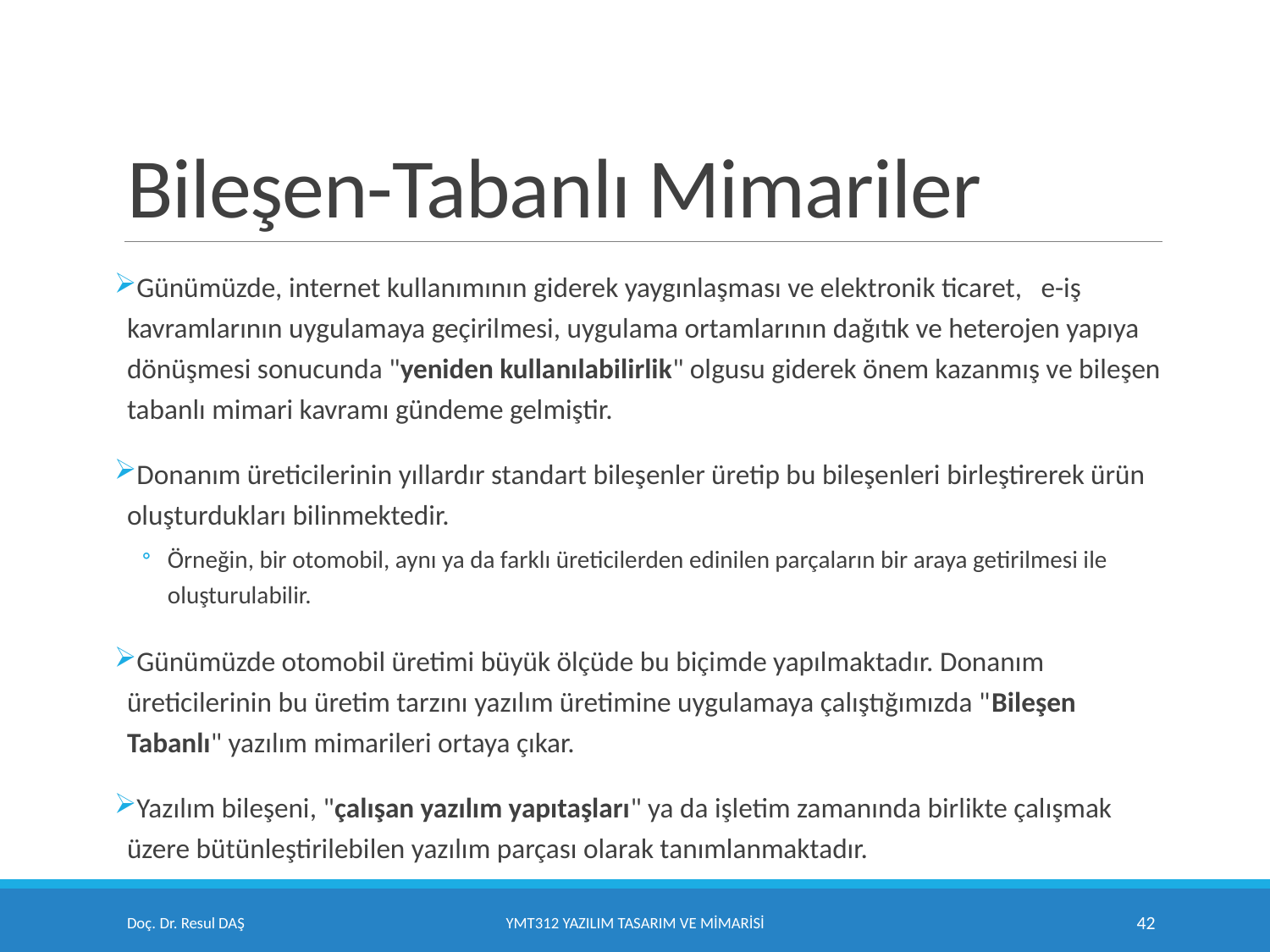

# Bileşen-Tabanlı Mimariler
Günümüzde, internet kullanımının giderek yaygınlaşması ve elektronik ticaret,   e-iş kavramlarının uygulamaya geçirilmesi, uygulama ortamlarının dağıtık ve heterojen yapıya dönüşmesi sonucunda "yeniden kullanılabilirlik" olgusu giderek önem kazanmış ve bileşen tabanlı mimari kavramı gündeme gelmiştir.
Donanım üreticilerinin yıllardır standart bileşenler üretip bu bileşenleri birleştirerek ürün oluşturdukları bilinmektedir.
Örneğin, bir otomobil, aynı ya da farklı üreticilerden edinilen parçaların bir araya getirilmesi ile oluşturulabilir.
Günümüzde otomobil üretimi büyük ölçüde bu biçimde yapılmaktadır. Donanım üreticilerinin bu üretim tarzını yazılım üretimine uygulamaya çalıştığımızda "Bileşen Tabanlı" yazılım mimarileri ortaya çıkar.
Yazılım bileşeni, "çalışan yazılım yapıtaşları" ya da işletim zamanında birlikte çalışmak üzere bütünleştirilebilen yazılım parçası olarak tanımlanmaktadır.
Doç. Dr. Resul DAŞ
YMT312 Yazılım Tasarım ve Mimarisi
42